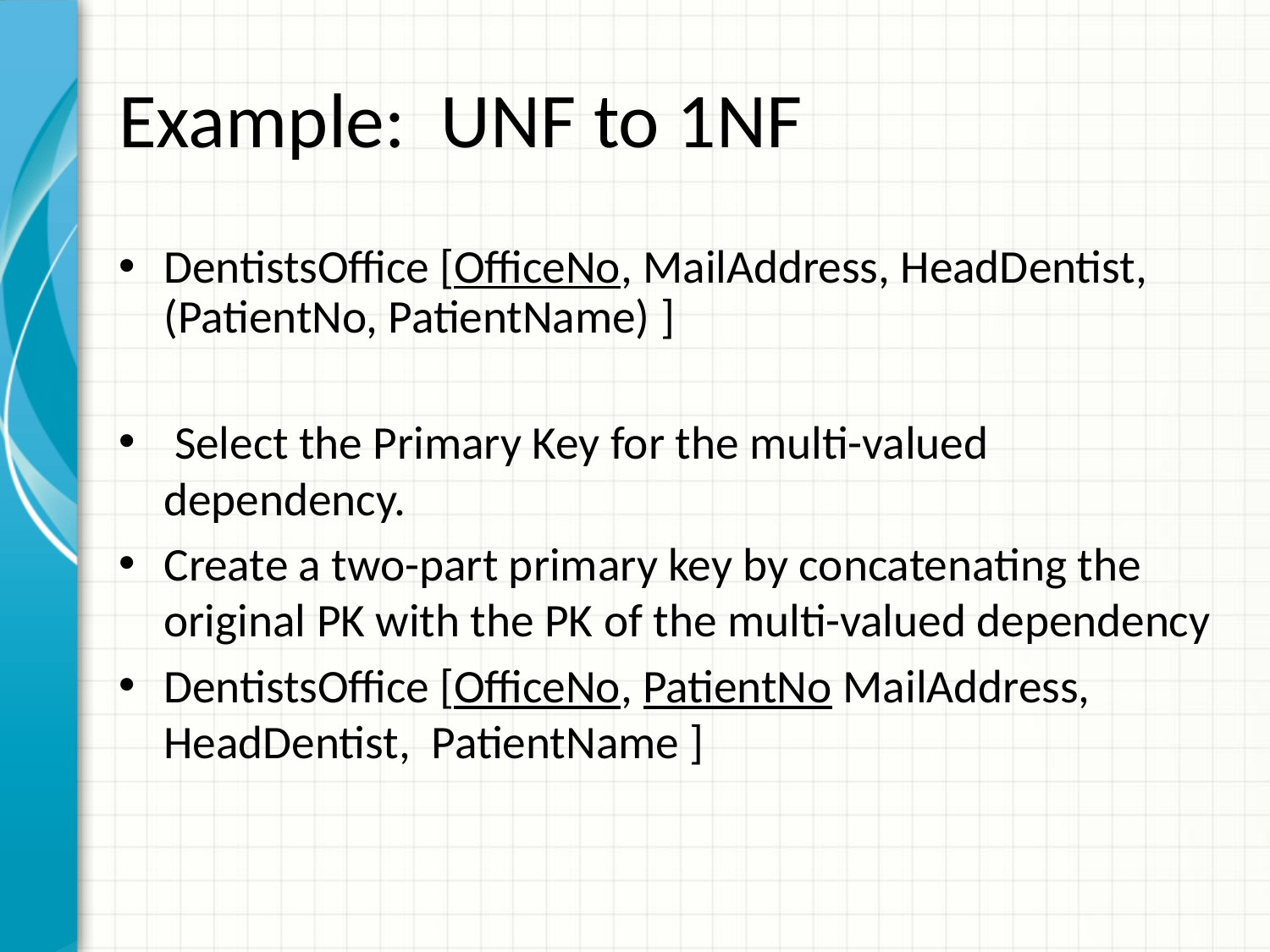

# Example:  UNF to 1NF
DentistsOffice [OfficeNo, MailAddress, HeadDentist, (PatientNo, PatientName) ]

 Select the Primary Key for the multi-valued dependency.
Create a two-part primary key by concatenating the original PK with the PK of the multi-valued dependency
DentistsOffice [OfficeNo, PatientNo MailAddress, HeadDentist,  PatientName ]